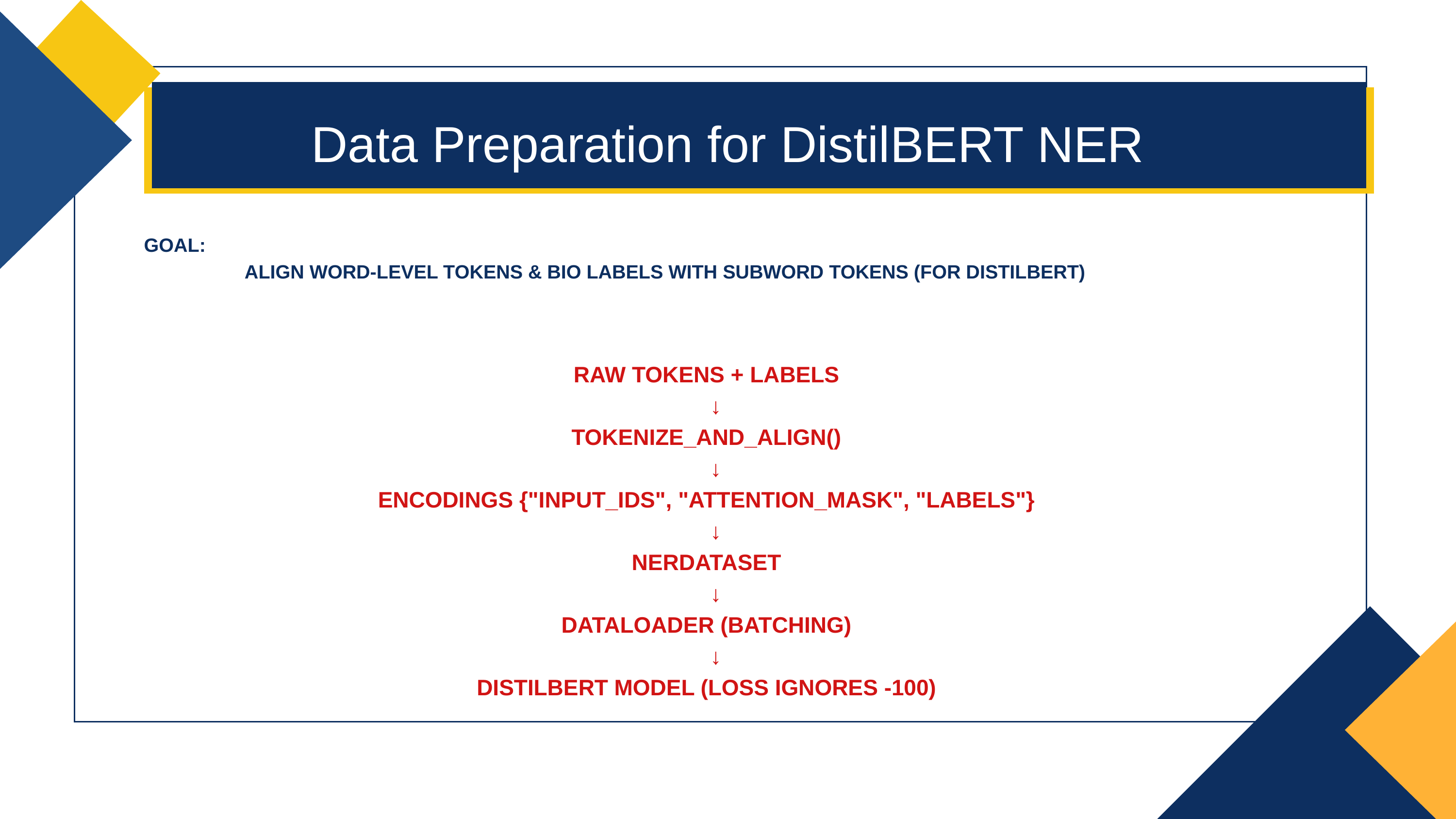

Data Preparation for DistilBERT NER
GOAL:
 ALIGN WORD-LEVEL TOKENS & BIO LABELS WITH SUBWORD TOKENS (FOR DISTILBERT)
RAW TOKENS + LABELS
   ↓
TOKENIZE_AND_ALIGN()
   ↓
ENCODINGS {"INPUT_IDS", "ATTENTION_MASK", "LABELS"}
   ↓
NERDATASET
   ↓
DATALOADER (BATCHING)
   ↓
DISTILBERT MODEL (LOSS IGNORES -100)